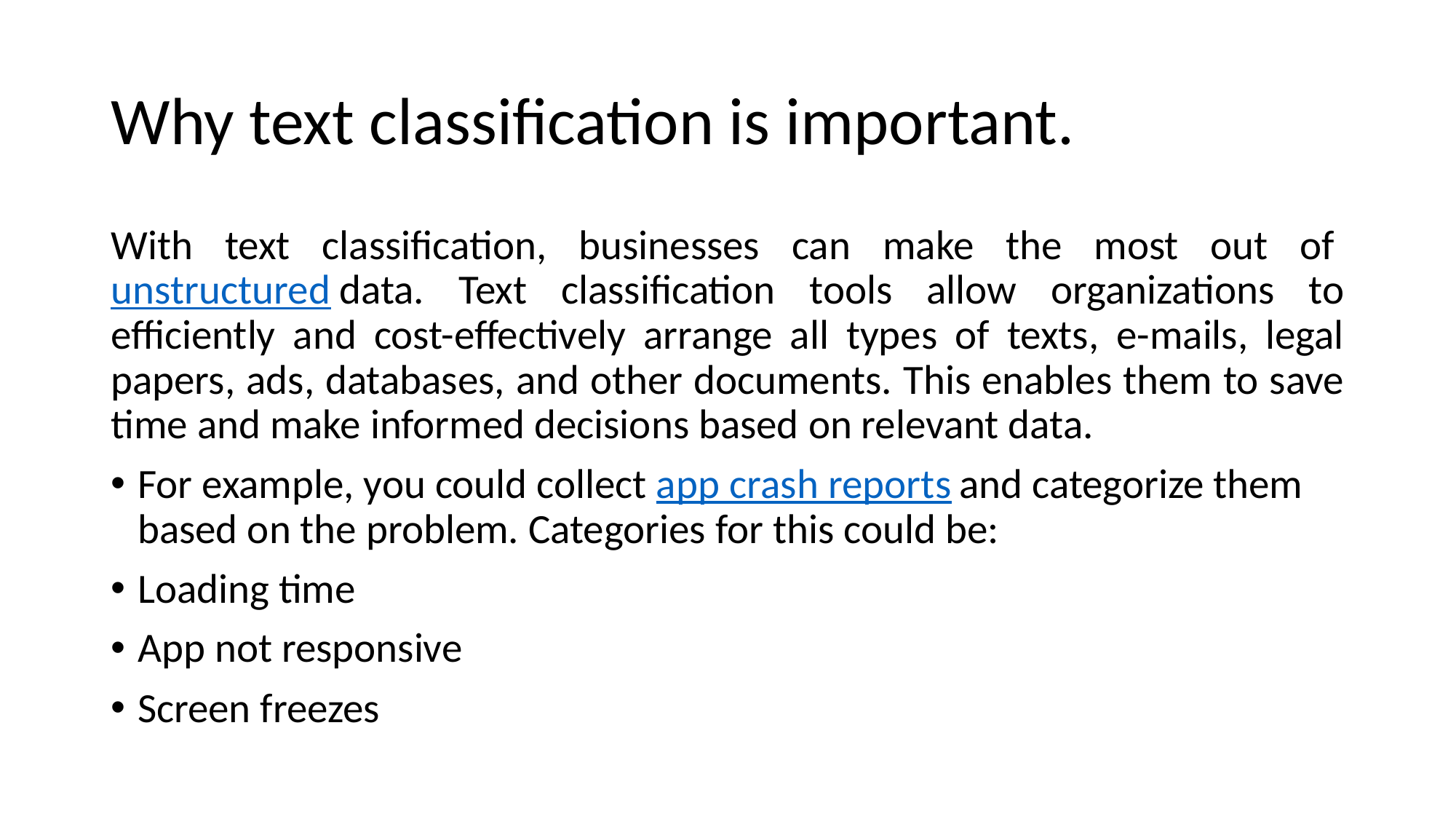

# Why text classification is important.
With text classification, businesses can make the most out of unstructured data. Text classification tools allow organizations to efficiently and cost-effectively arrange all types of texts, e-mails, legal papers, ads, databases, and other documents. This enables them to save time and make informed decisions based on relevant data.
For example, you could collect app crash reports and categorize them based on the problem. Categories for this could be:
Loading time
App not responsive
Screen freezes